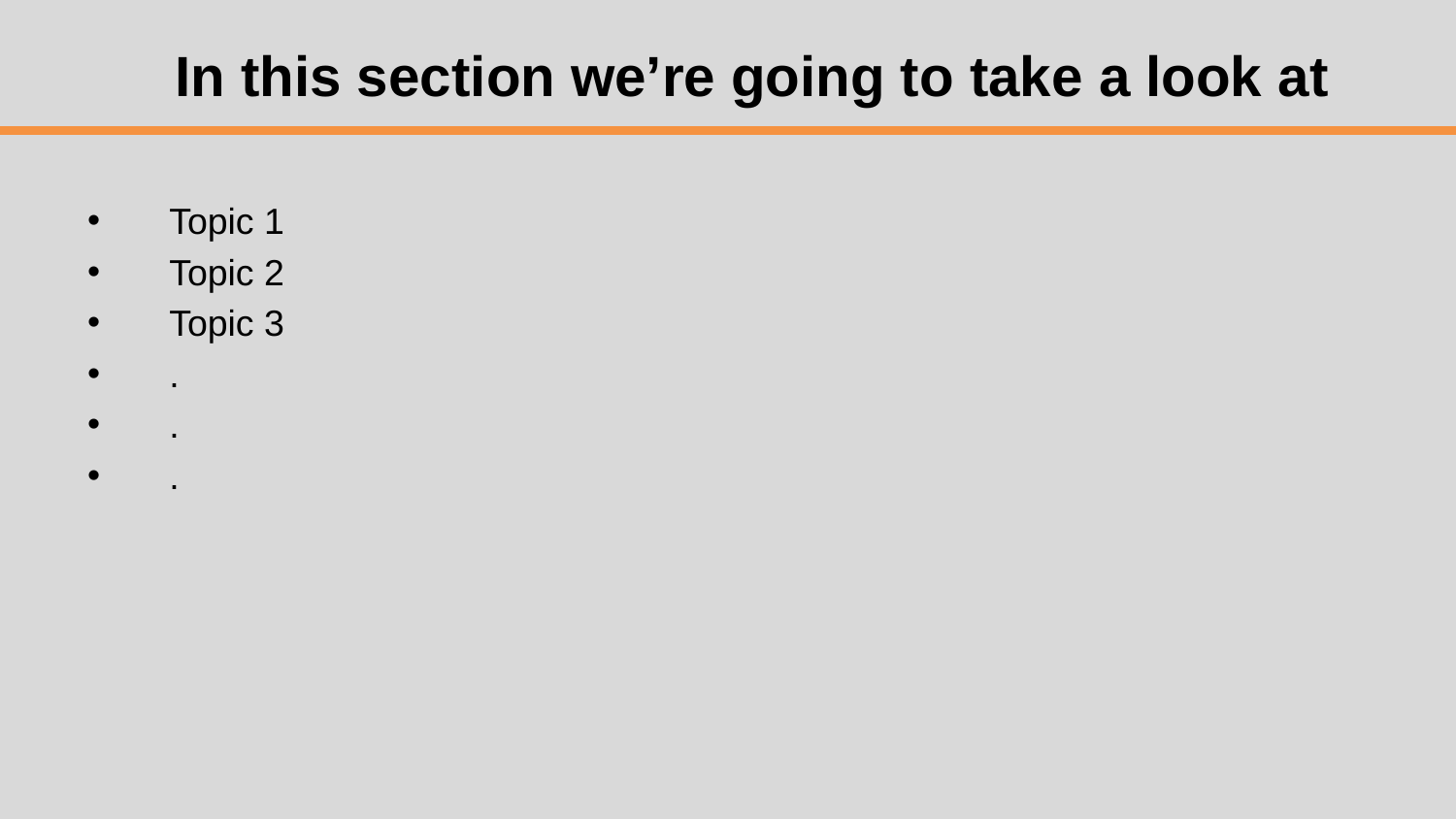

# In this section we’re going to take a look at
Topic 1
Topic 2
Topic 3
.
.
.